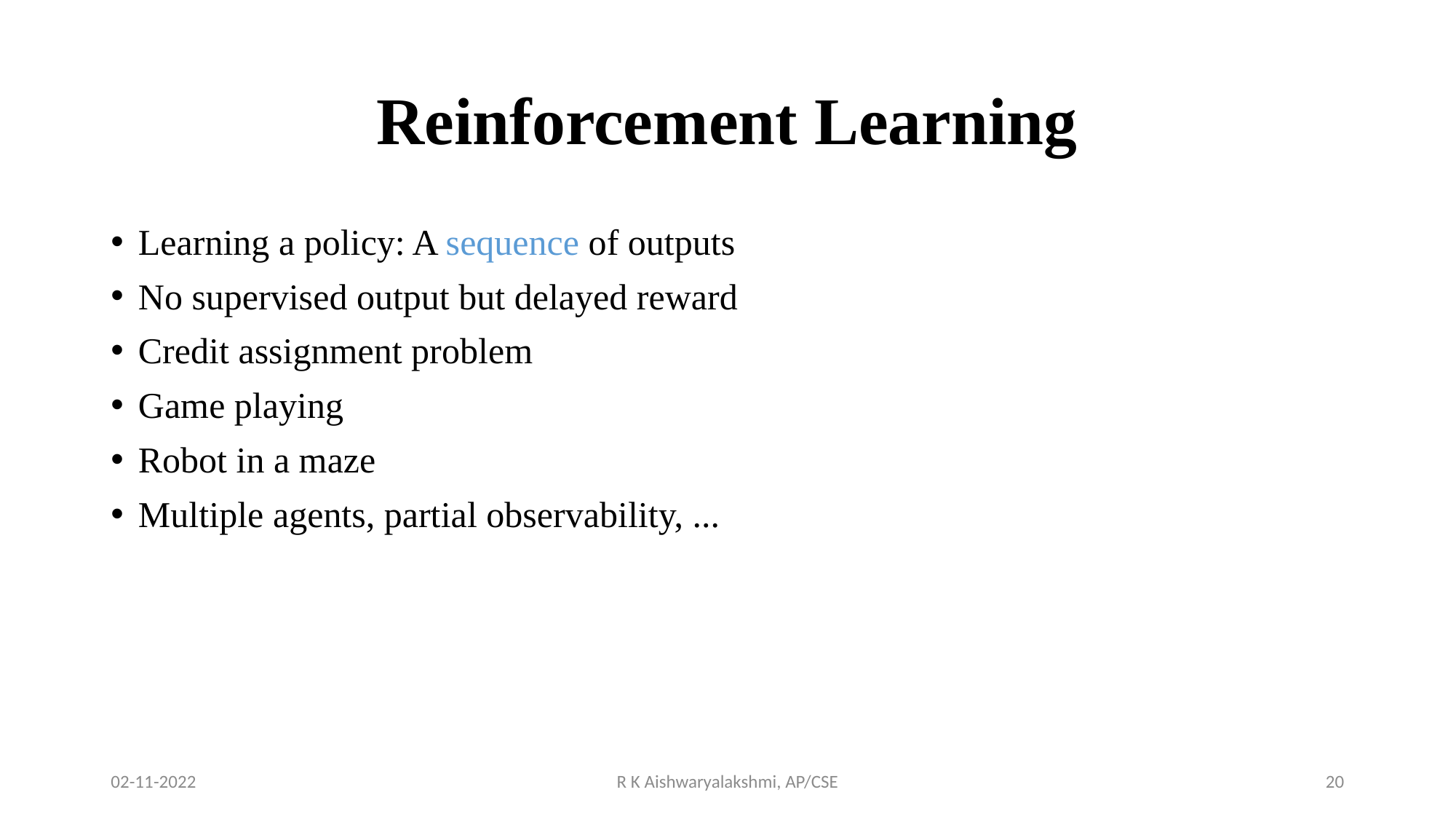

# Reinforcement Learning
Learning a policy: A sequence of outputs
No supervised output but delayed reward
Credit assignment problem
Game playing
Robot in a maze
Multiple agents, partial observability, ...
02-11-2022
R K Aishwaryalakshmi, AP/CSE
20